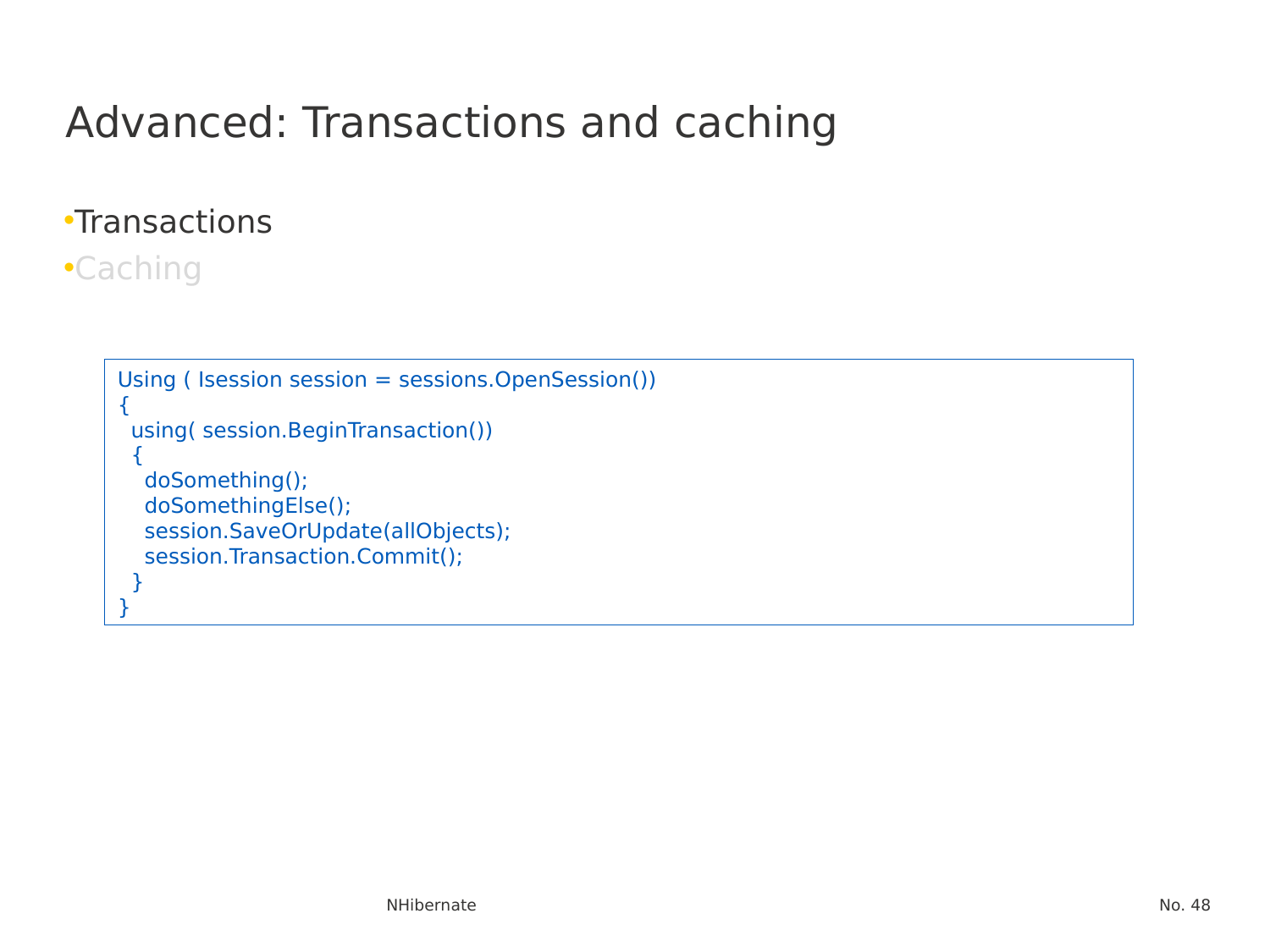

# Advanced: Transactions and caching
Transactions
Caching
Using ( Isession session = sessions.OpenSession())
{
  using( session.BeginTransaction())
  {
    doSomething();
    doSomethingElse();
    session.SaveOrUpdate(allObjects);
    session.Transaction.Commit();
  }
}
NHibernate
No. 48